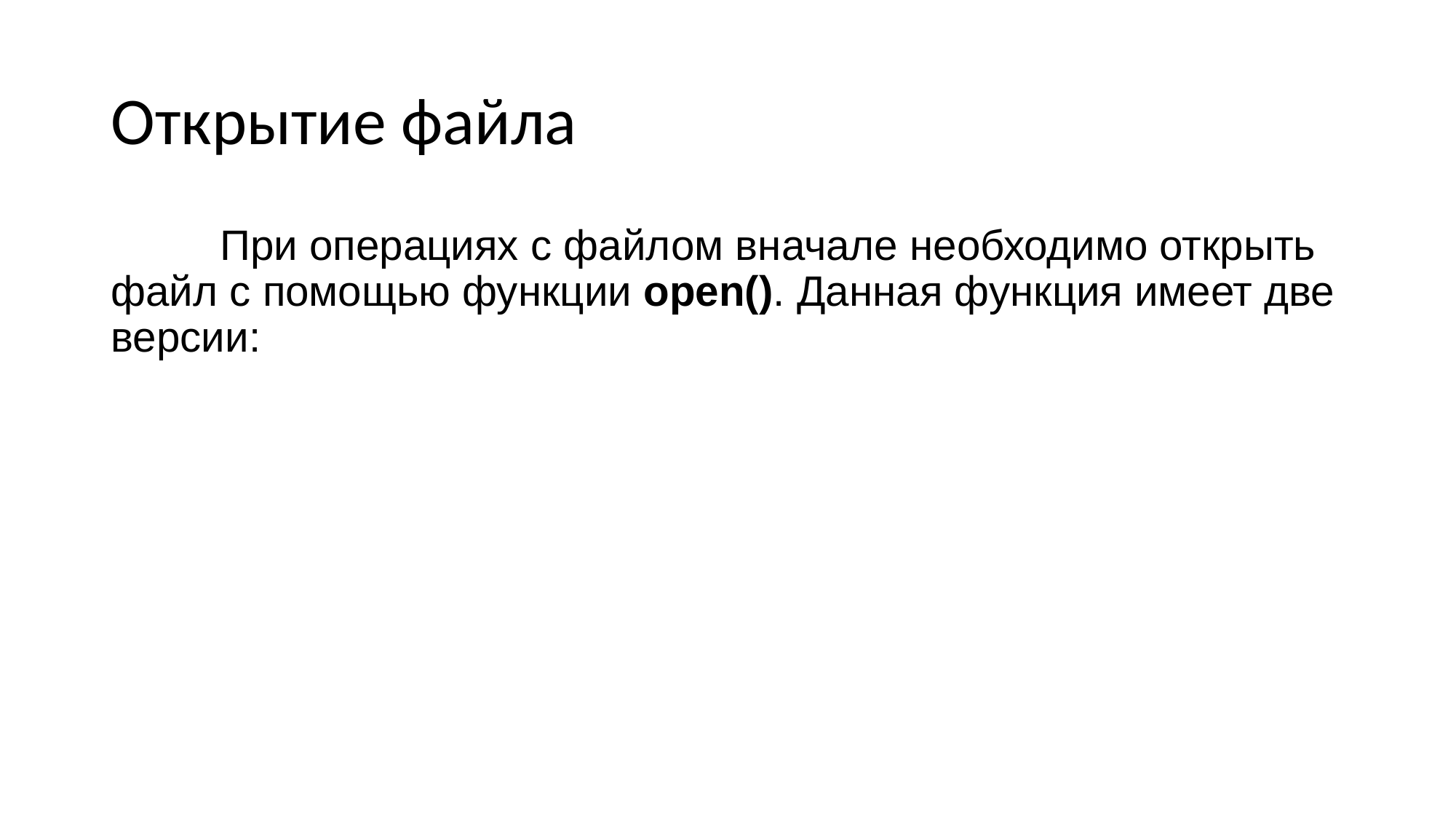

# Открытие файла
	При операциях с файлом вначале необходимо открыть файл с помощью функции open(). Данная функция имеет две версии: